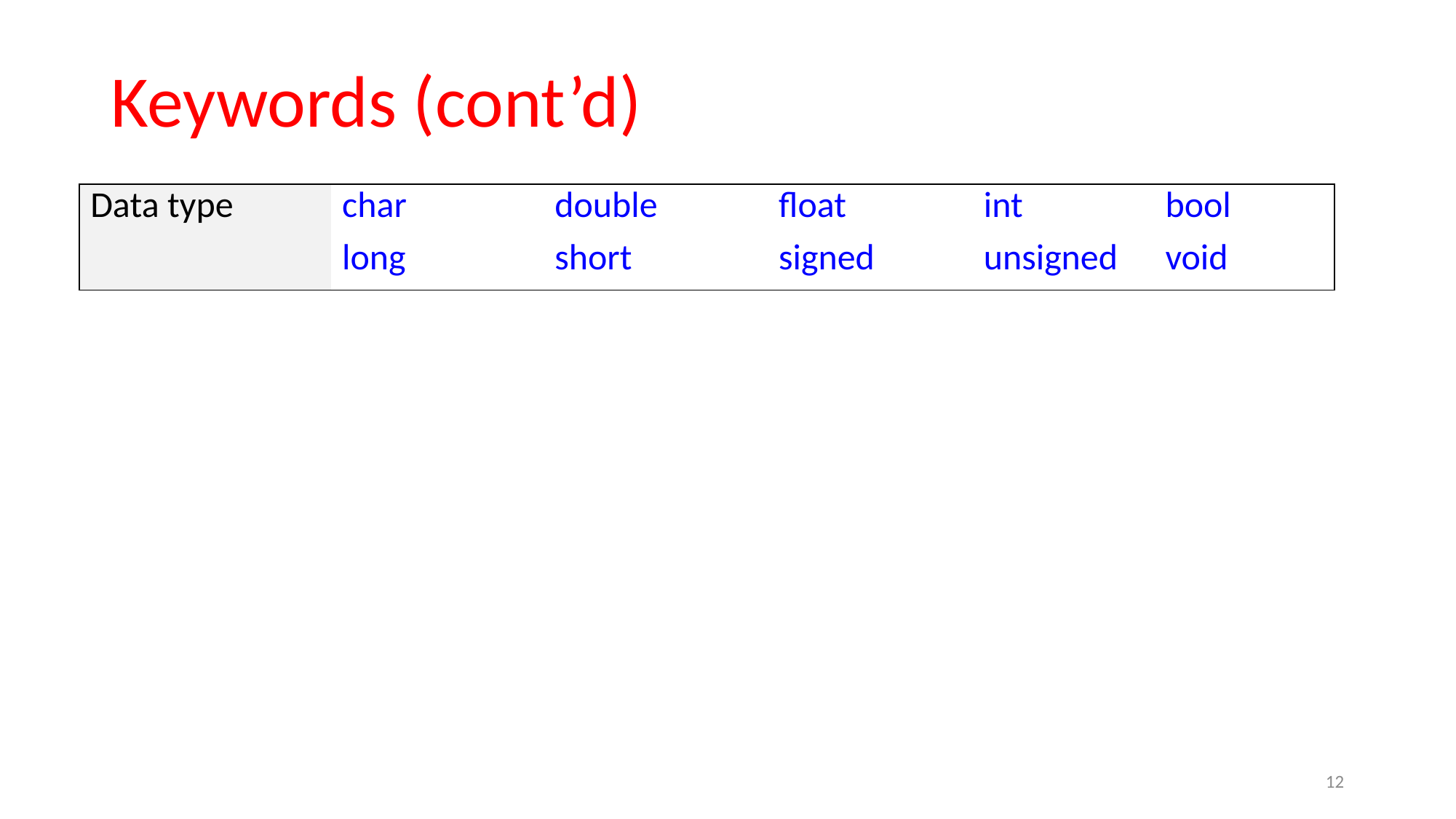

# Keywords (cont’d)
| Data type | char | double | float | int | bool |
| --- | --- | --- | --- | --- | --- |
|  | long | short | signed | unsigned | void |
12